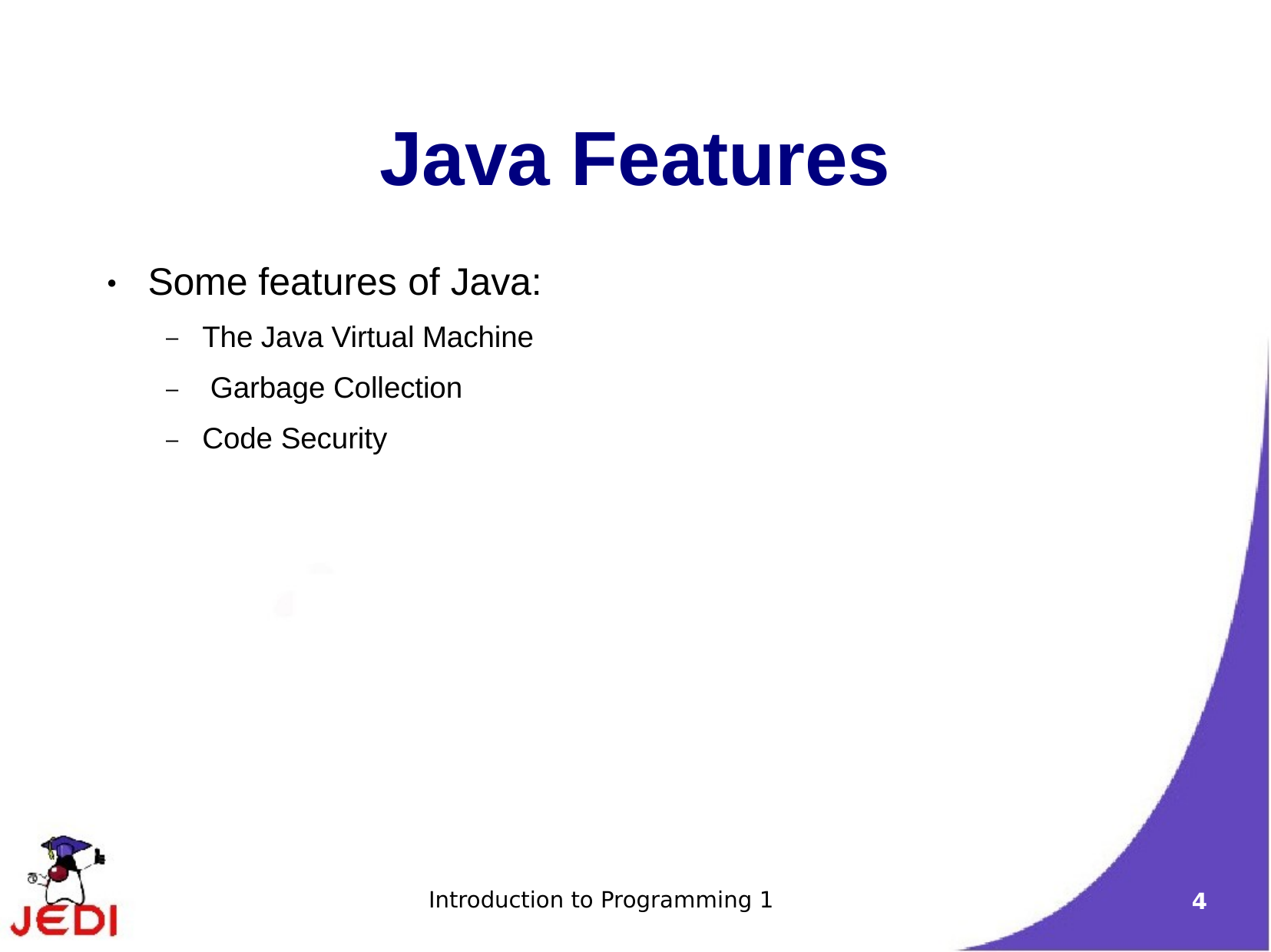

# Java Features
Some features of Java:
●
The Java Virtual Machine  Garbage Collection
Code Security
–
–
–
Introduction to Programming 1
4